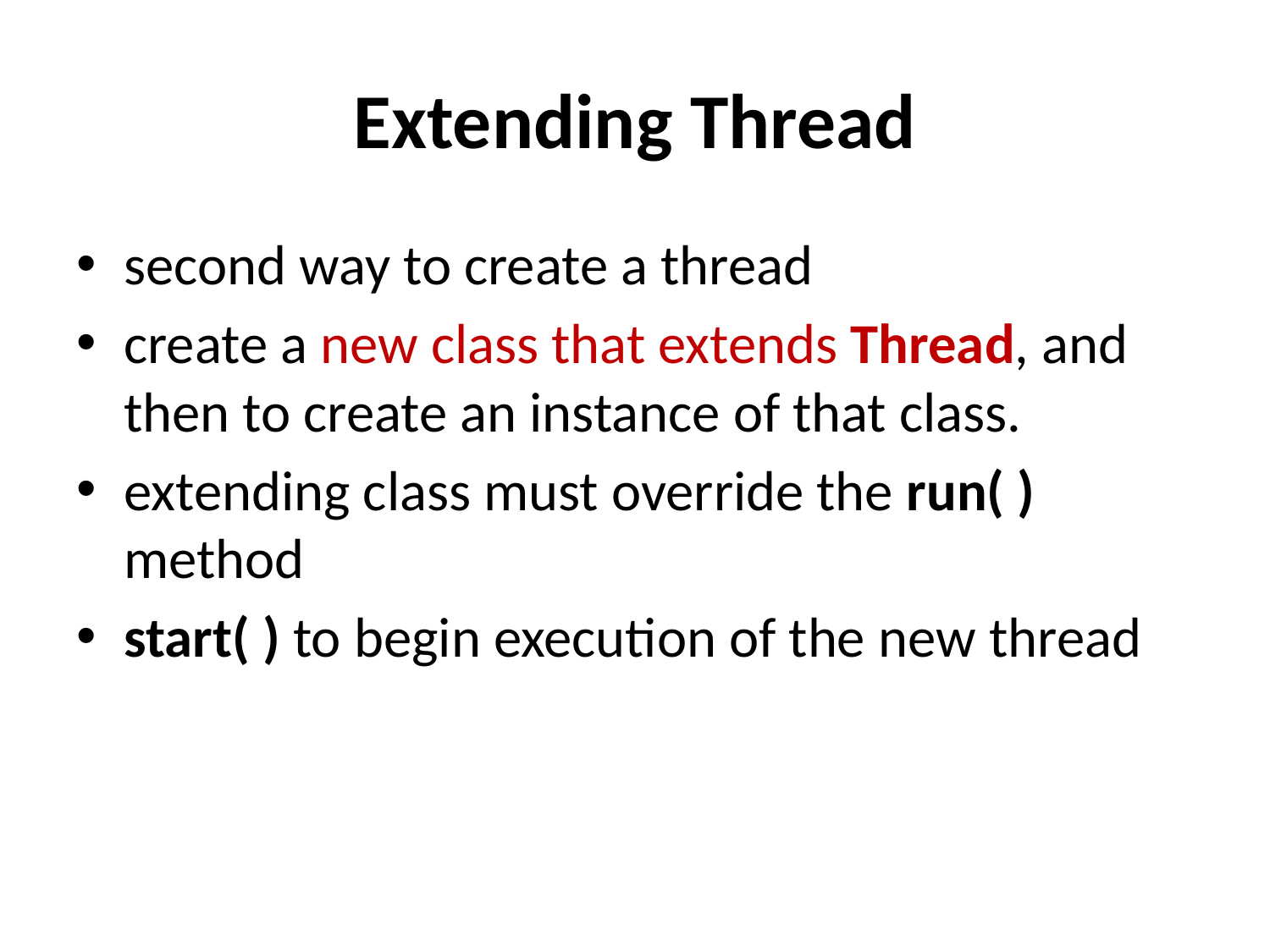

# Extending Thread
second way to create a thread
create a new class that extends Thread, and then to create an instance of that class.
extending class must override the run( ) method
start( ) to begin execution of the new thread